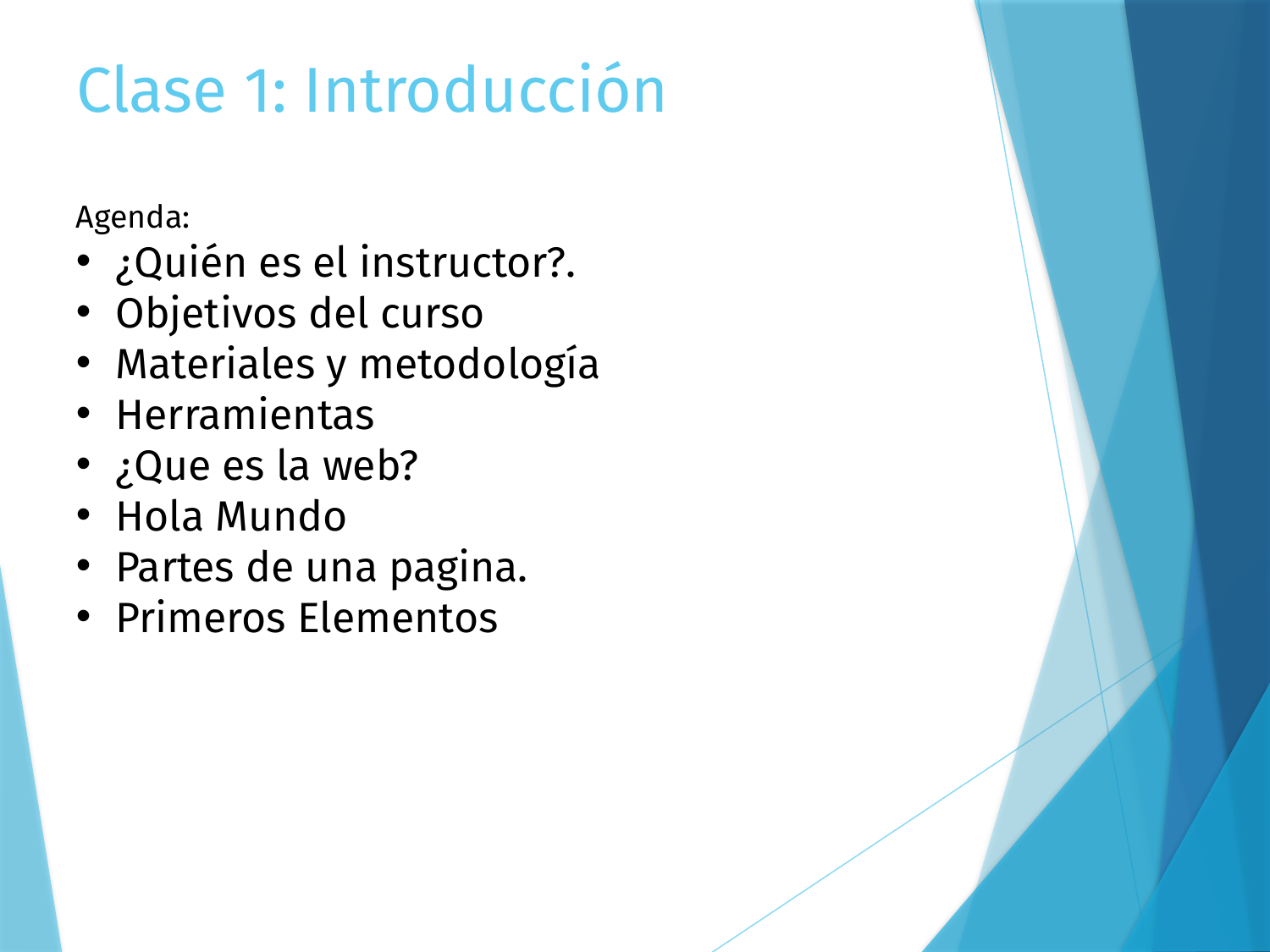

# Clase 1: Introducción
Agenda:
¿Quién es el instructor?.
Objetivos del curso
Materiales y metodología
Herramientas
¿Que es la web?
Hola Mundo
Partes de una pagina.
Primeros Elementos